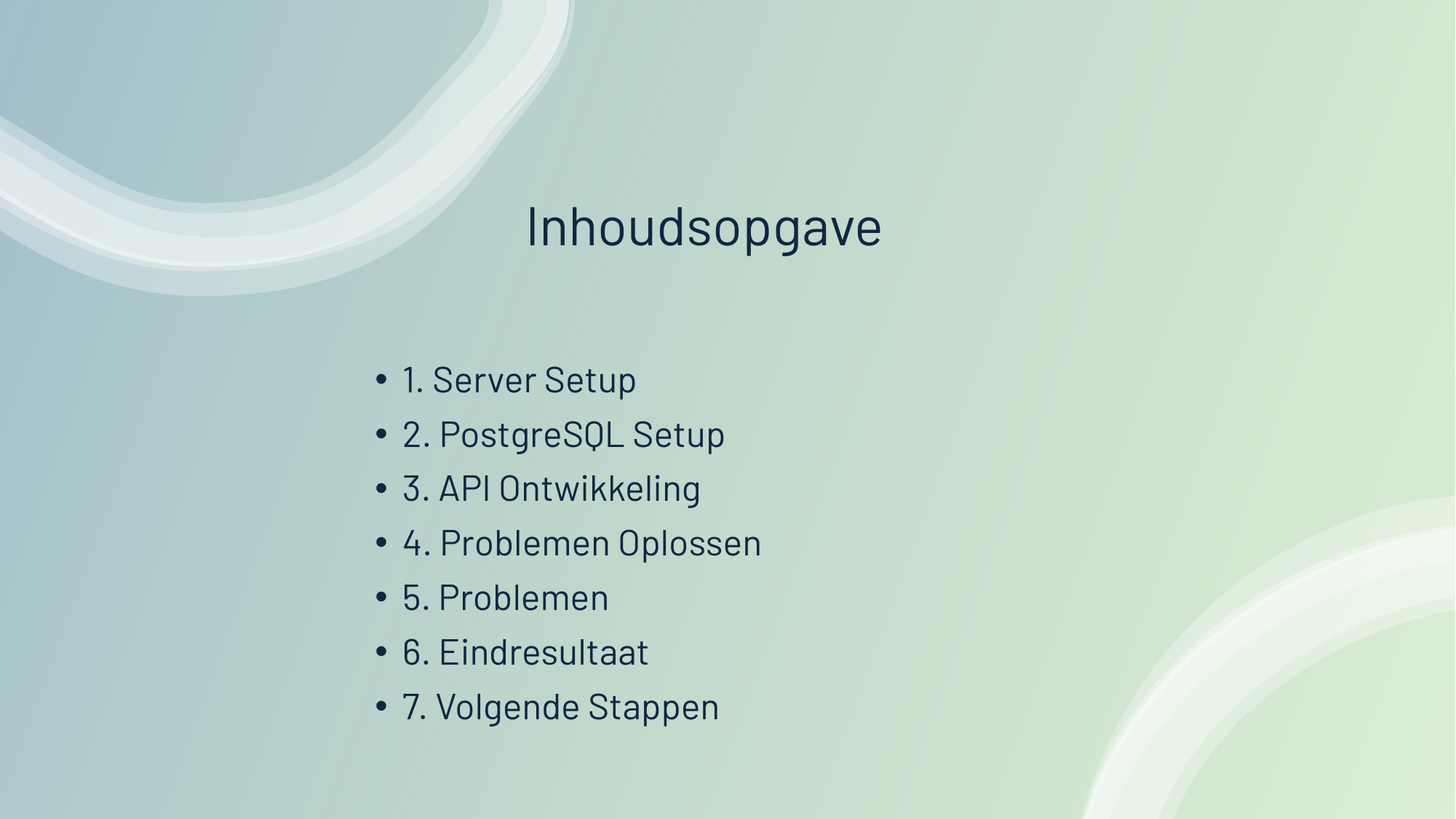

# Inhoudsopgave
1. Server Setup
2. PostgreSQL Setup
3. API Ontwikkeling
4. Problemen Oplossen
5. Problemen
6. Eindresultaat
7. Volgende Stappen